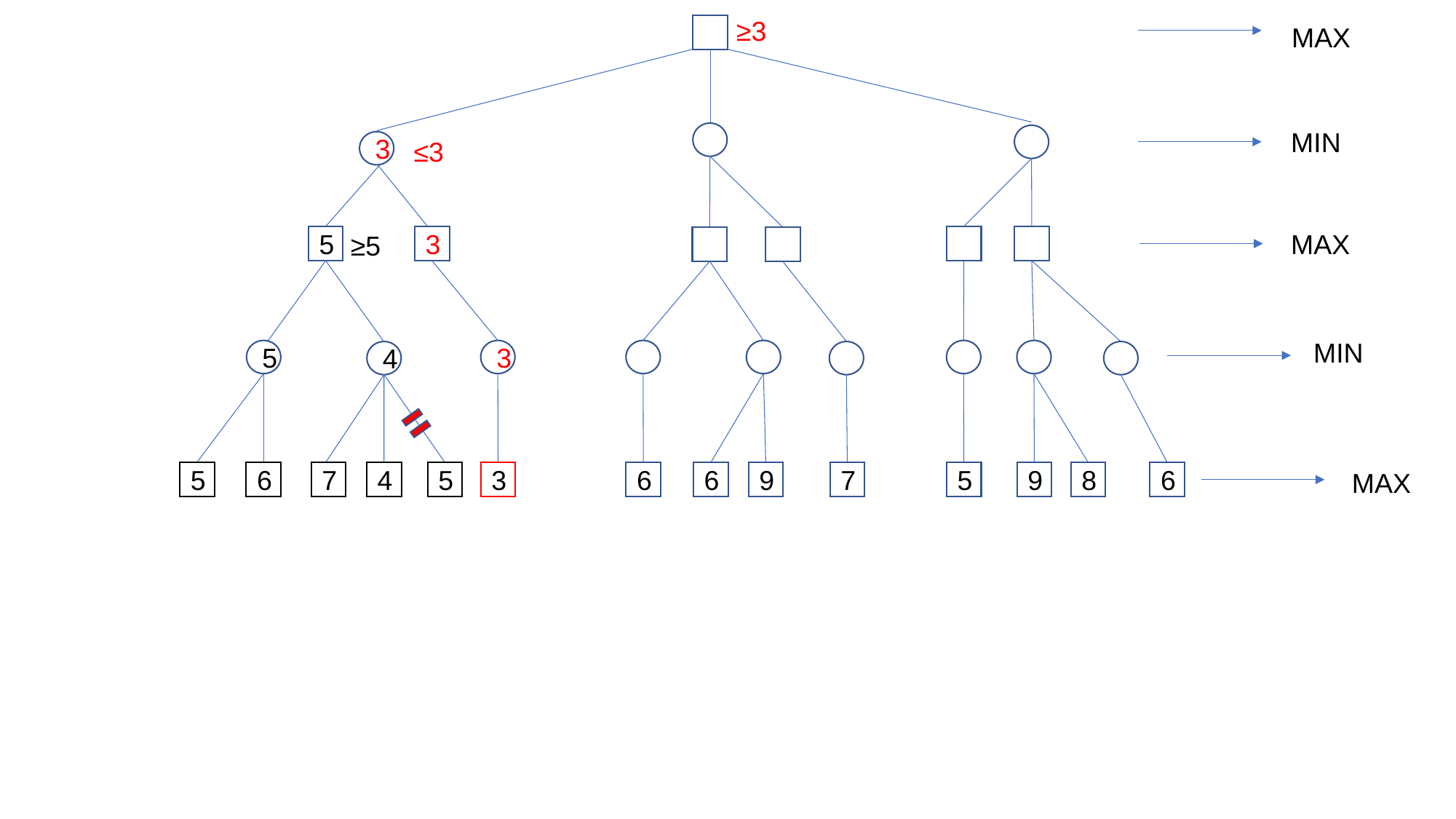

≥3

MAX
MIN

≤3
3
MAX
≥5

5
3

MIN

5
3

4

MAX
9
8
6
7
5
4
5
3
6
6
9
7
5
6